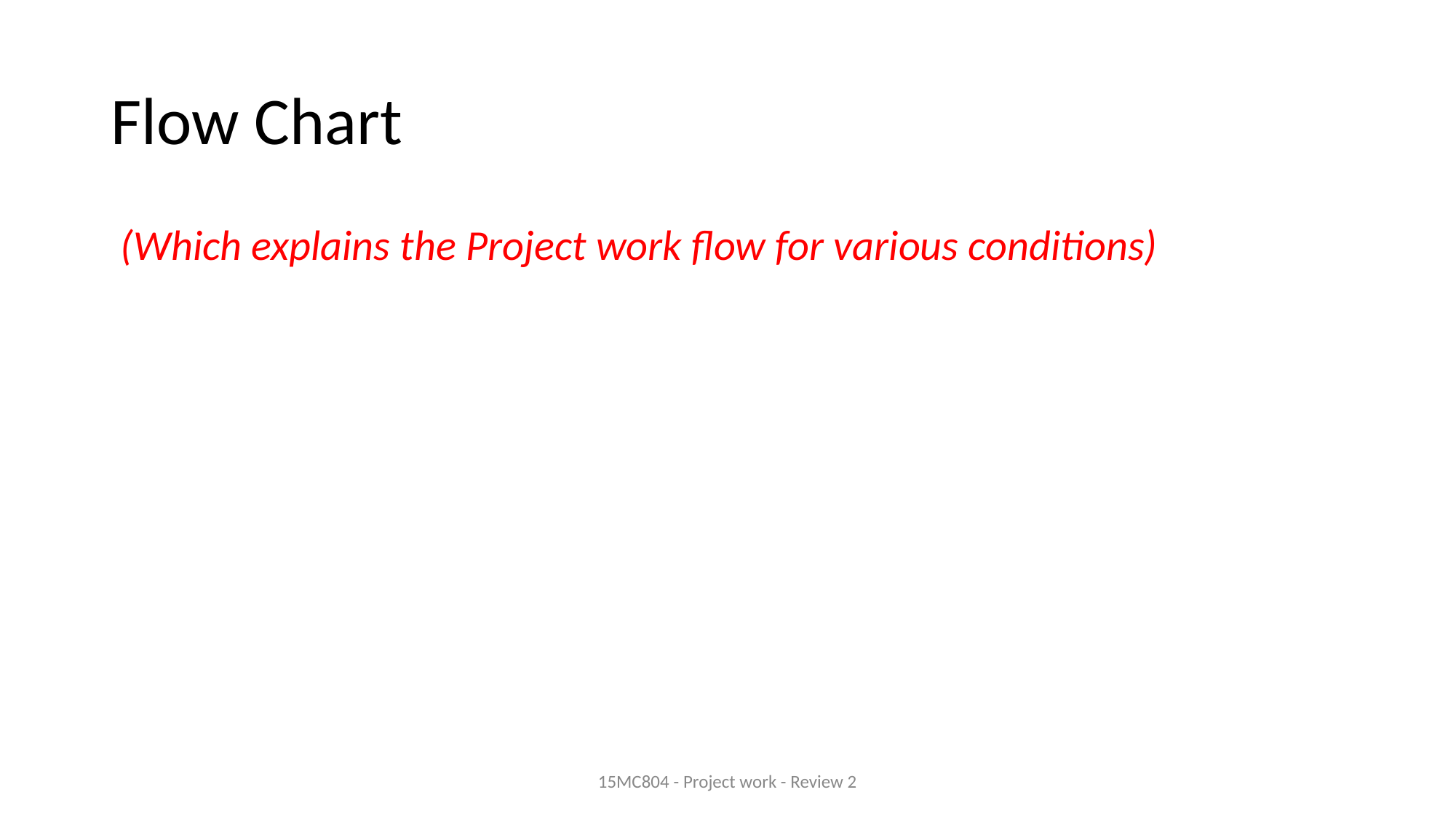

# Flow Chart
 (Which explains the Project work flow for various conditions)
15MC804 - Project work - Review 2